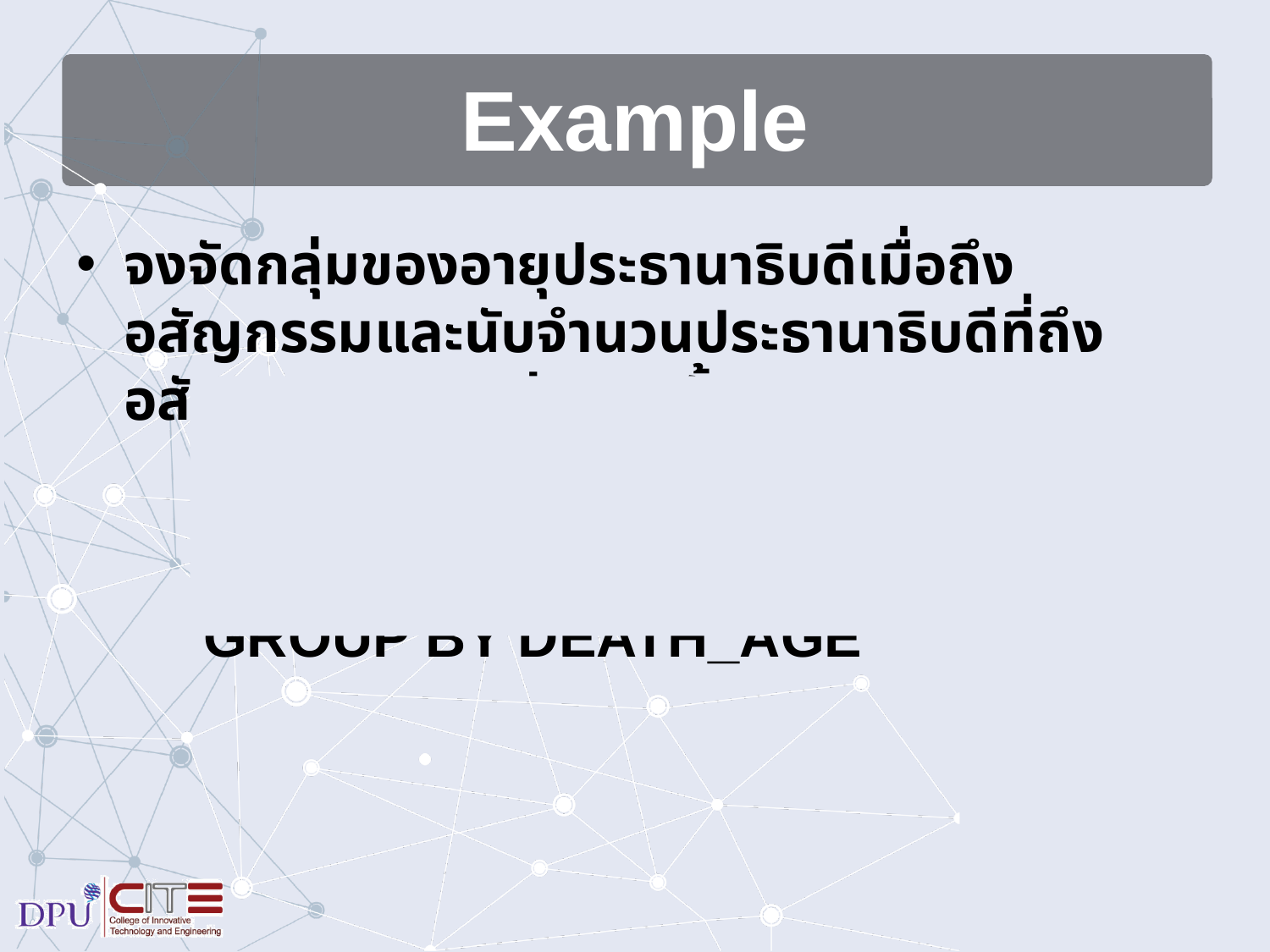

# Example
จงจัดกลุ่มของอายุประธานาธิบดีเมื่อถึงอสัญกรรมและนับจำนวนประธานาธิบดีที่ถึงอสัญกรรมของกลุ่มอายุนั้น
	SELECT DEATH_AGE, COUNT(*)
	FROM PRESIDENT
	GROUP BY DEATH_AGE